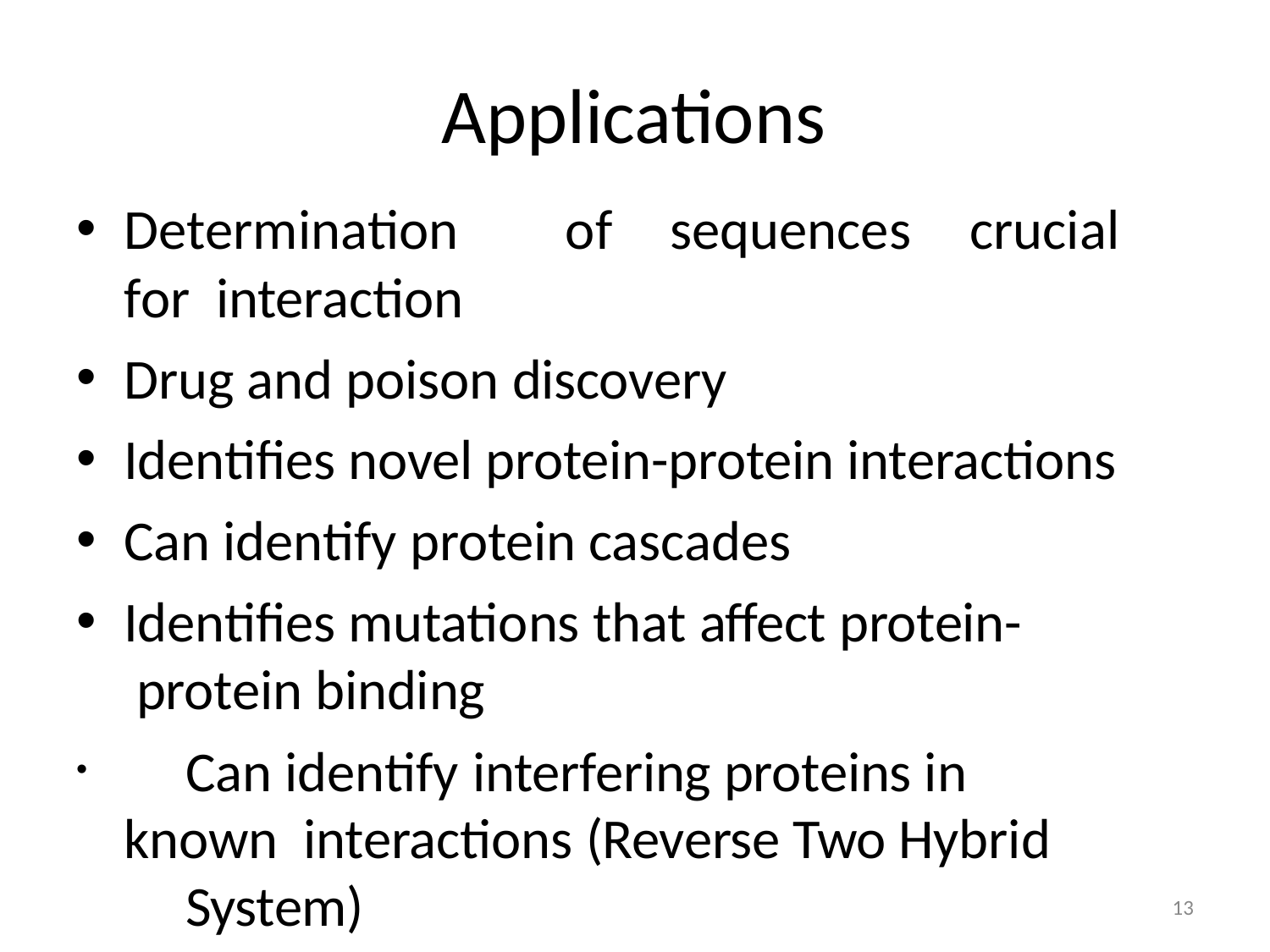

# Applications
Determination	of	sequences	crucial	for  interaction
Drug and poison discovery
Identifies novel protein-protein interactions
Can identify protein cascades
Identifies mutations that affect protein-  protein binding
	Can identify interfering proteins in known  interactions (Reverse Two Hybrid	System)
13